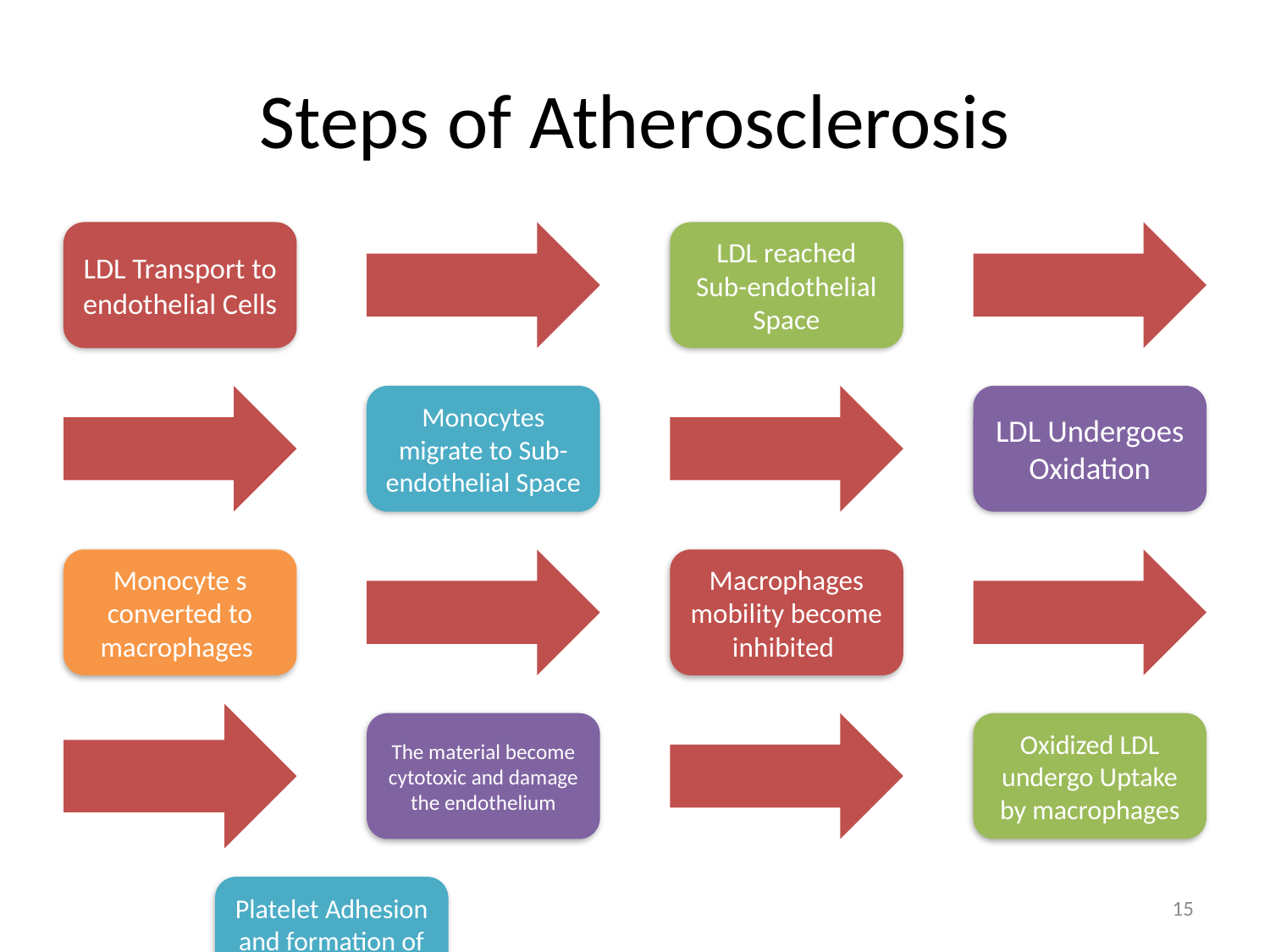

# Steps of Atherosclerosis
LDL Transport to endothelial Cells
LDL reached Sub-endothelial Space
LDL Undergoes Oxidation
Monocytes migrate to Sub-endothelial Space
Monocyte s converted to macrophages
Macrophages mobility become inhibited
Oxidized LDL undergo Uptake by macrophages
The material become cytotoxic and damage the endothelium
15